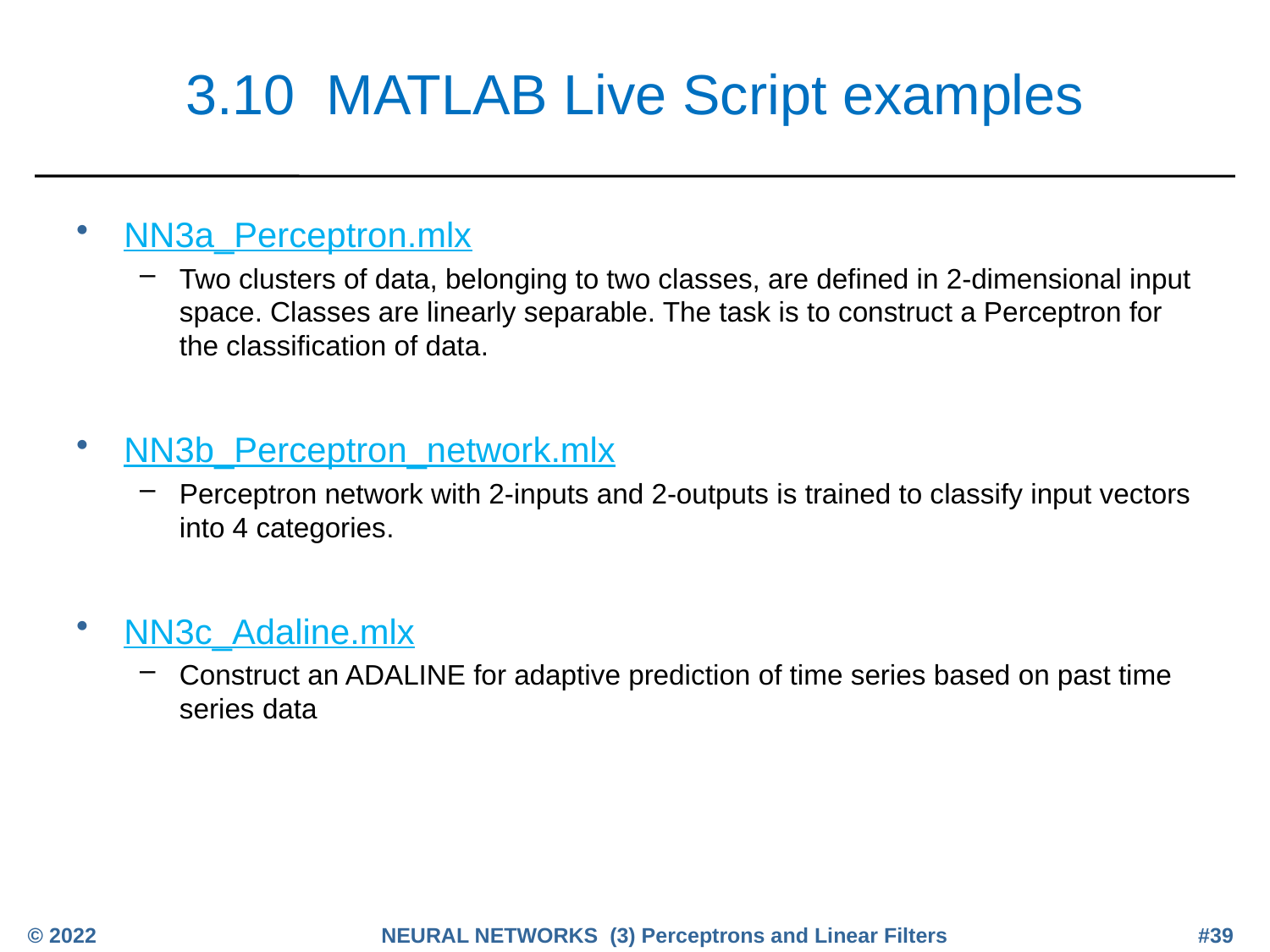

# 3.10  MATLAB Live Script examples

NN3a_Perceptron.mlx
Two clusters of data, belonging to two classes, are defined in 2-dimensional input space. Classes are linearly separable. The task is to construct a Perceptron for the classification of data.

NN3b_Perceptron_network.mlx
Perceptron network with 2-inputs and 2-outputs is trained to classify input vectors into 4 categories.

NN3c_Adaline.mlx
Construct an ADALINE for adaptive prediction of time series based on past time series data

© 2022
NEURAL NETWORKS  (3) Perceptrons and Linear Filters
#39